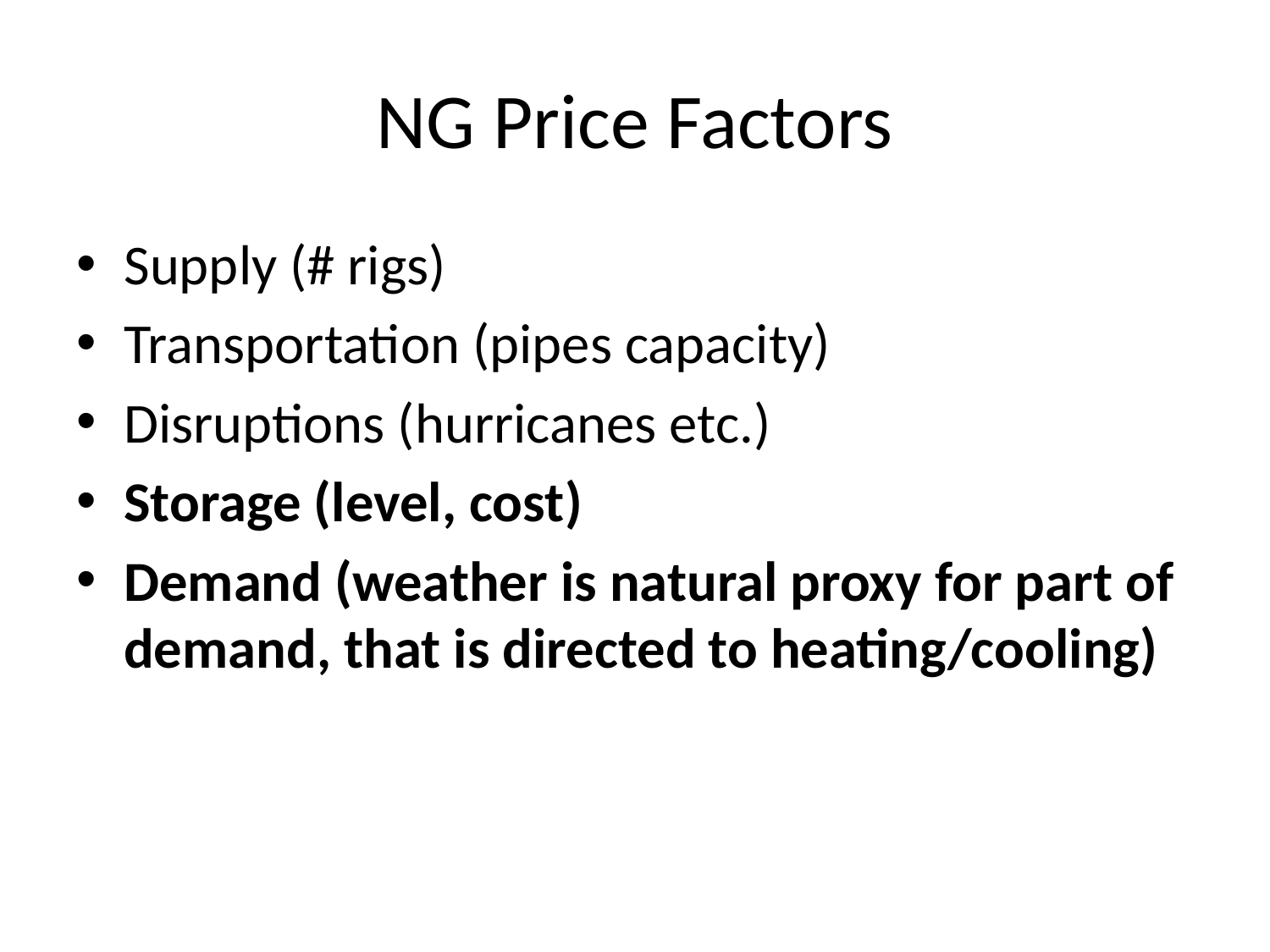

# NG Price Factors
Supply (# rigs)
Transportation (pipes capacity)
Disruptions (hurricanes etc.)
Storage (level, cost)
Demand (weather is natural proxy for part of demand, that is directed to heating/cooling)